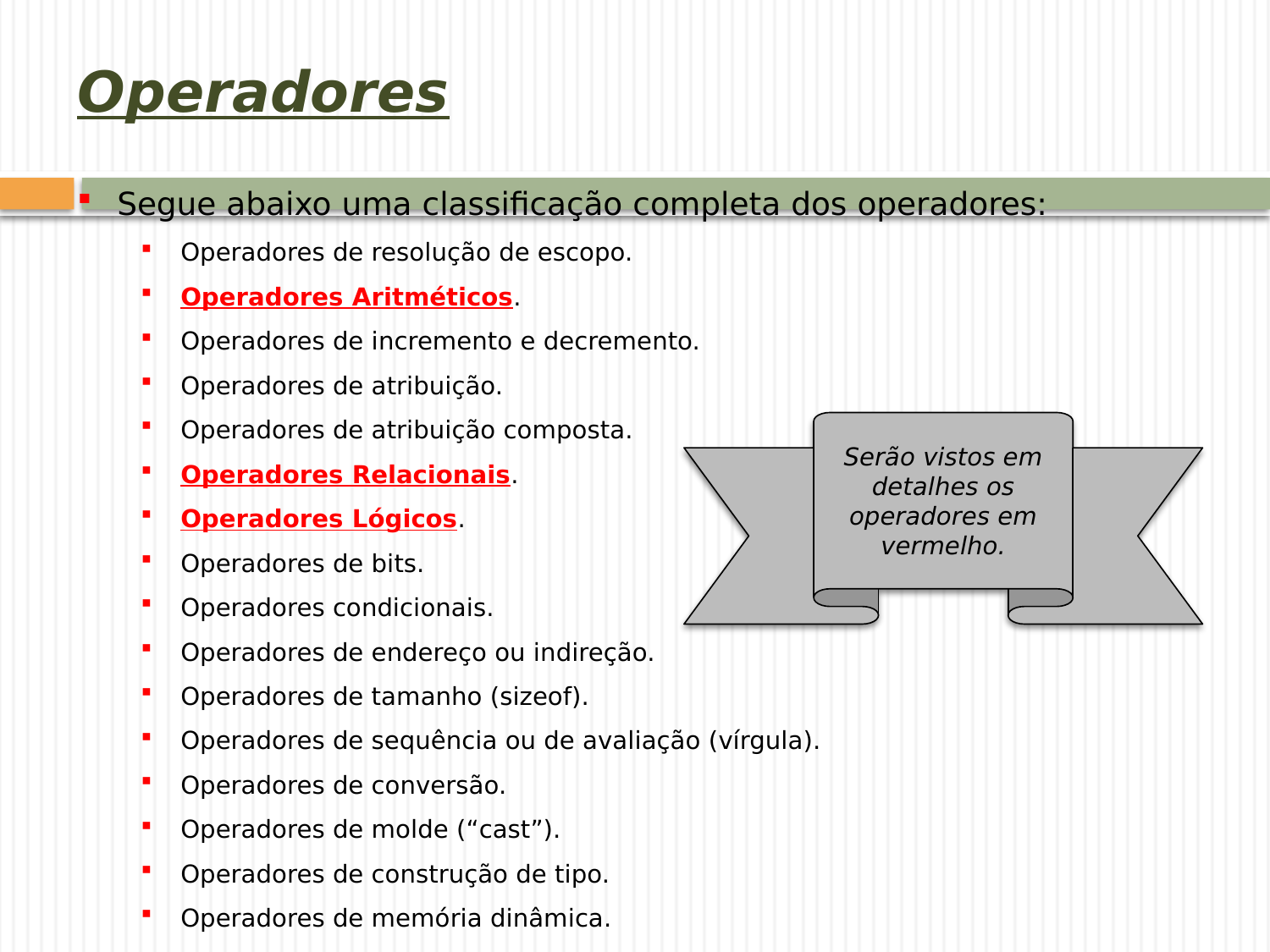

# Operadores
Segue abaixo uma classificação completa dos operadores:
Operadores de resolução de escopo.
Operadores Aritméticos.
Operadores de incremento e decremento.
Operadores de atribuição.
Operadores de atribuição composta.
Operadores Relacionais.
Operadores Lógicos.
Operadores de bits.
Operadores condicionais.
Operadores de endereço ou indireção.
Operadores de tamanho (sizeof).
Operadores de sequência ou de avaliação (vírgula).
Operadores de conversão.
Operadores de molde (“cast”).
Operadores de construção de tipo.
Operadores de memória dinâmica.
Serão vistos em detalhes os operadores em vermelho.